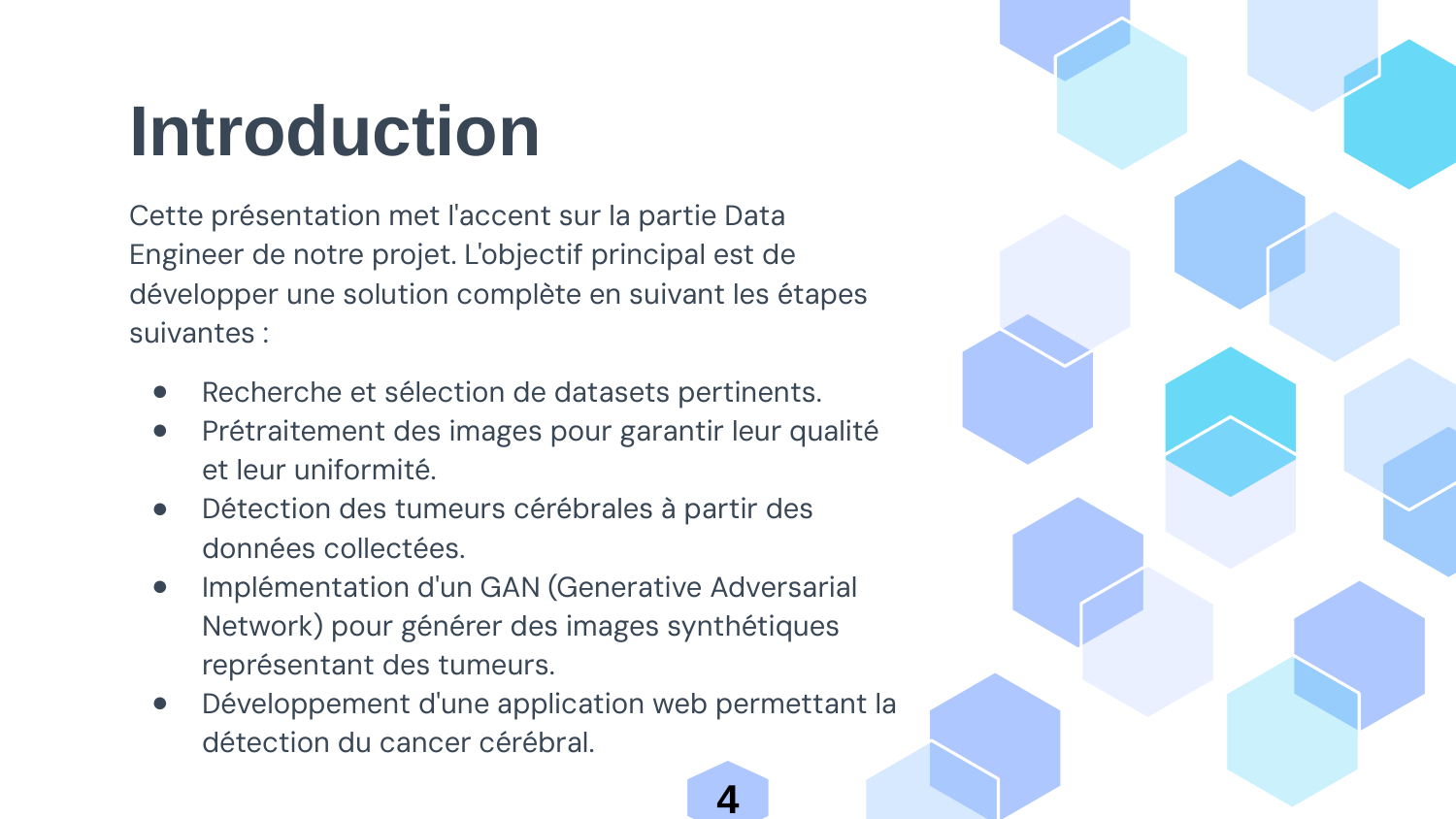

# Introduction
Cette présentation met l'accent sur la partie Data Engineer de notre projet. L'objectif principal est de développer une solution complète en suivant les étapes suivantes :
Recherche et sélection de datasets pertinents.
Prétraitement des images pour garantir leur qualité et leur uniformité.
Détection des tumeurs cérébrales à partir des données collectées.
Implémentation d'un GAN (Generative Adversarial Network) pour générer des images synthétiques représentant des tumeurs.
Développement d'une application web permettant la détection du cancer cérébral.
4